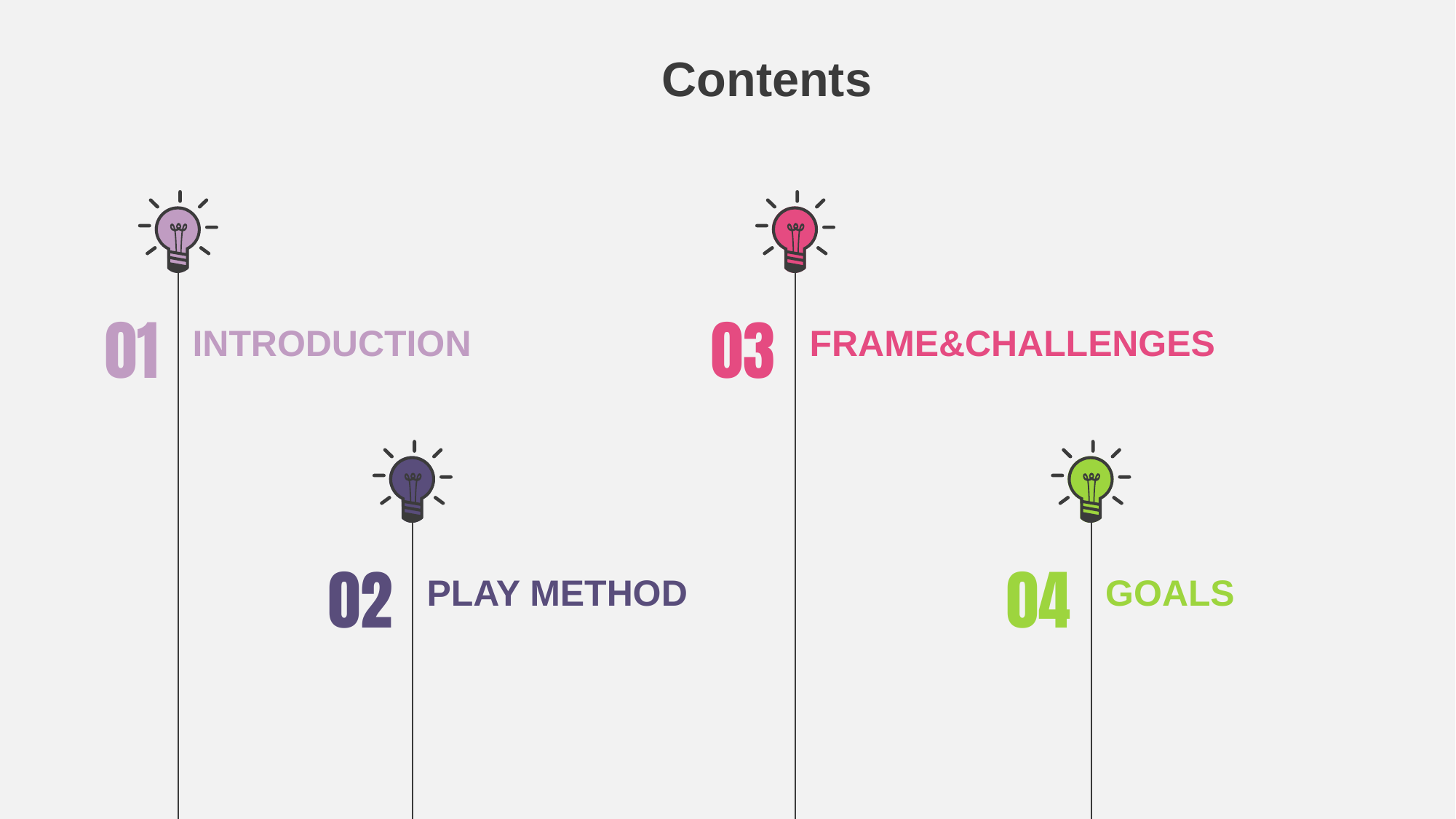

Contents

01
03
INTRODUCTION
FRAME&CHALLENGES

02
04
PLAY METHOD
GOALS